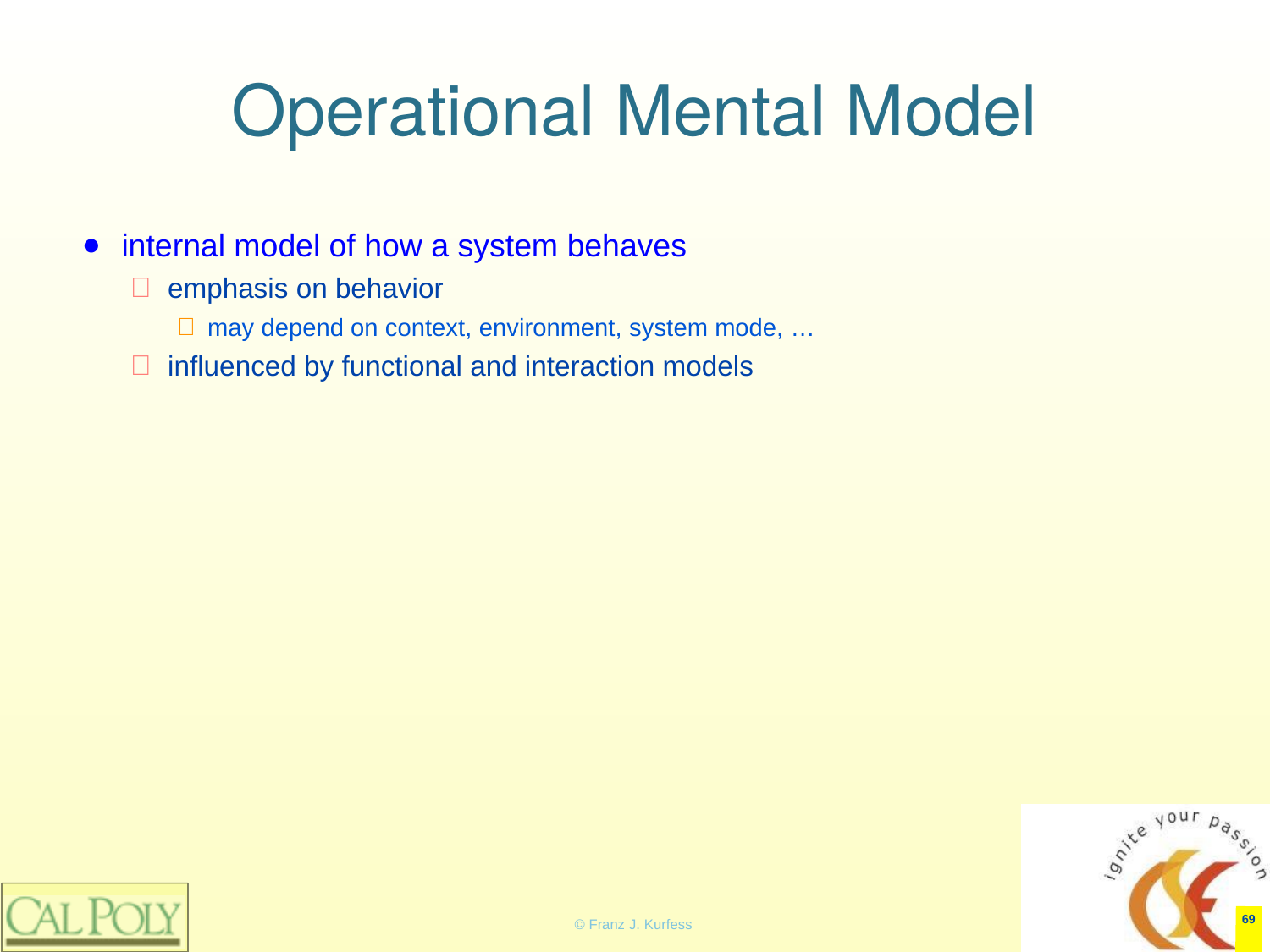

# Operational Mental Model
internal model of how a system behaves
emphasis on behavior
may depend on context, environment, system mode, …
influenced by functional and interaction models
69